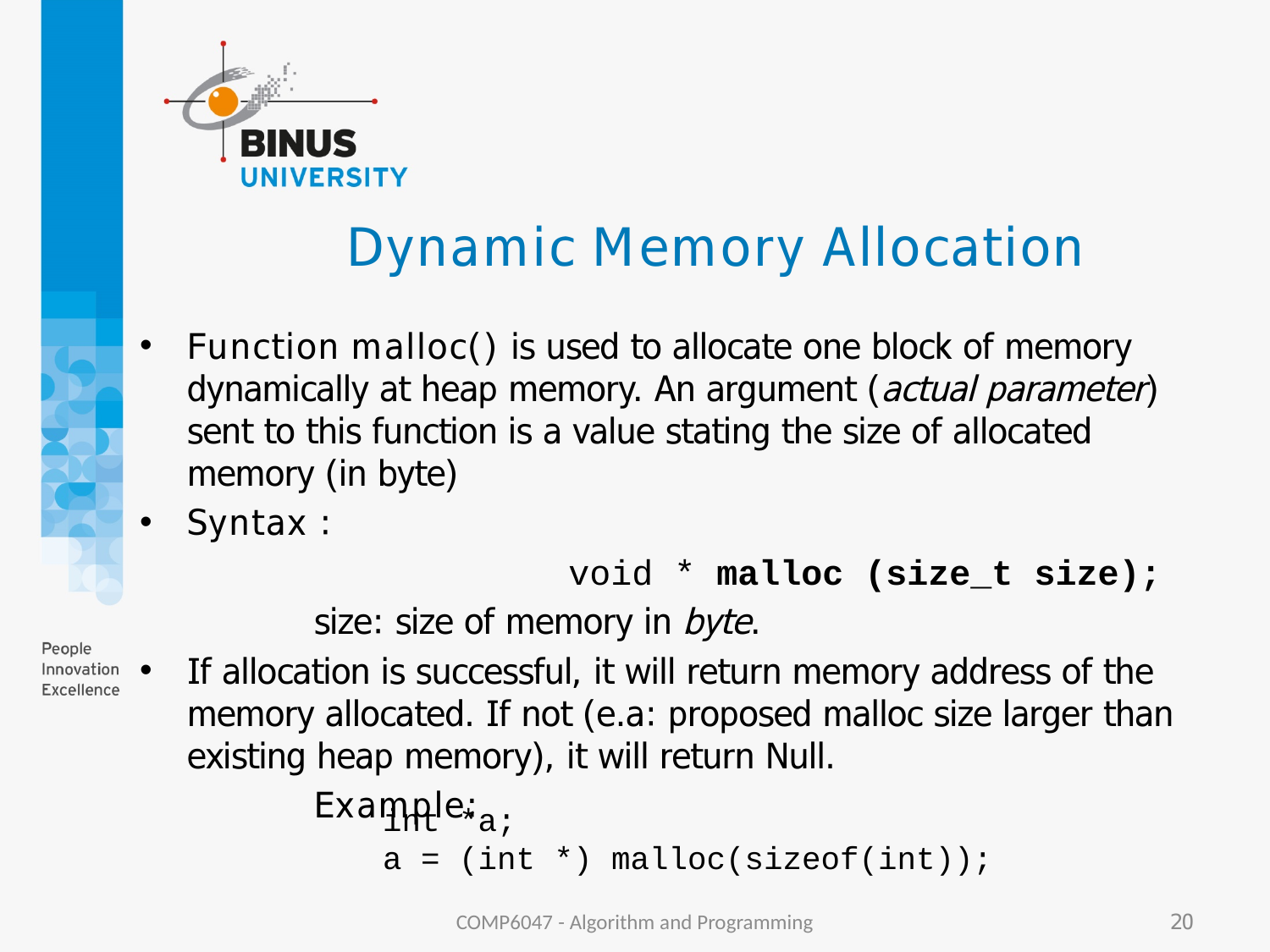

# Dynamic Memory Allocation
Function malloc() is used to allocate one block of memory dynamically at heap memory. An argument (actual parameter) sent to this function is a value stating the size of allocated memory (in byte)
Syntax :
				void * malloc (size_t size);
		size: size of memory in byte.
If allocation is successful, it will return memory address of the memory allocated. If not (e.a: proposed malloc size larger than existing heap memory), it will return Null.
		Example:

int *a;
a = (int *) malloc(sizeof(int));
COMP6047 - Algorithm and Programming
20